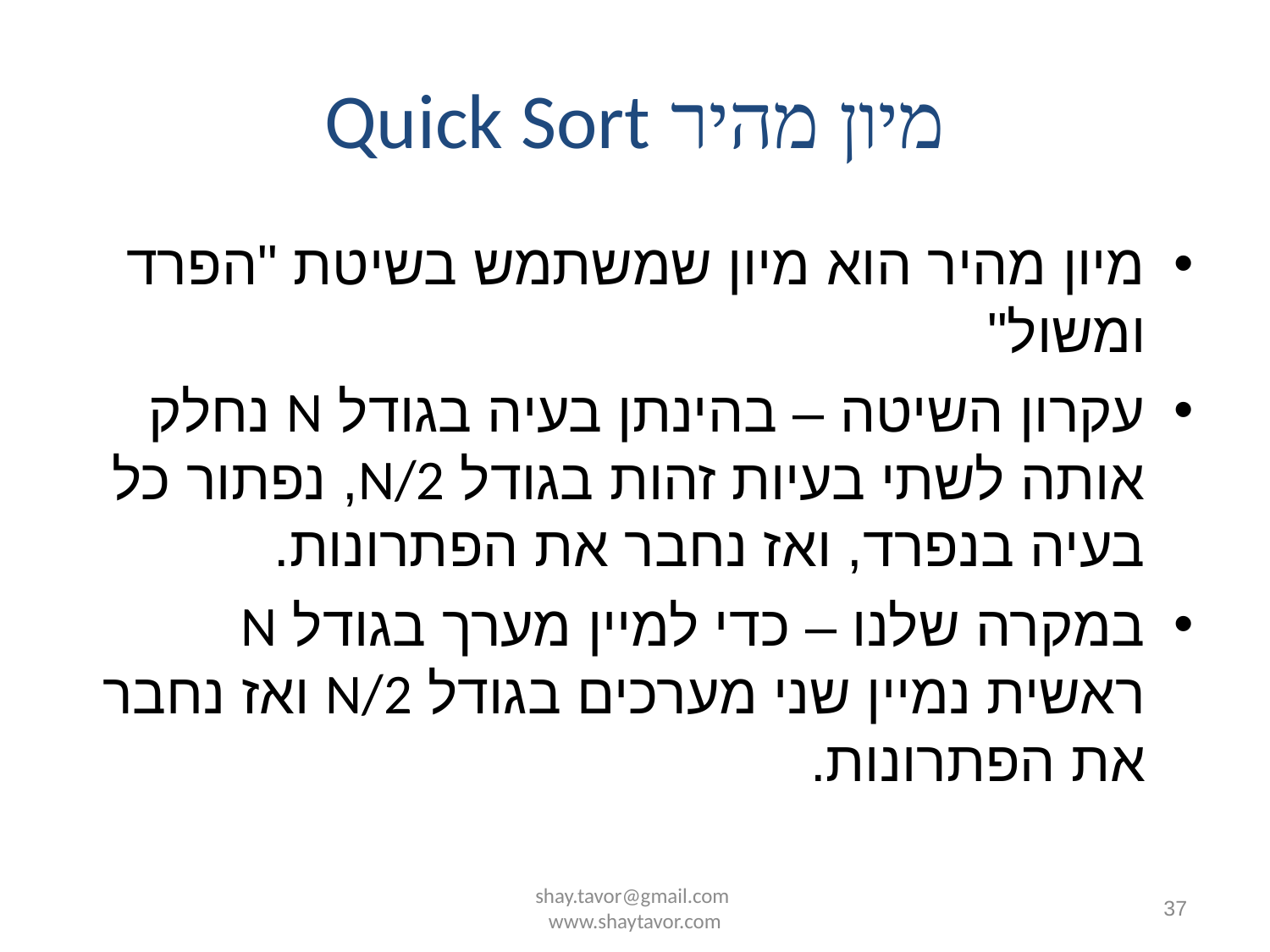

# מיון מהיר Quick Sort
מיון מהיר הוא מיון שמשתמש בשיטת "הפרד ומשול"
עקרון השיטה – בהינתן בעיה בגודל N נחלק אותה לשתי בעיות זהות בגודל N/2, נפתור כל בעיה בנפרד, ואז נחבר את הפתרונות.
במקרה שלנו – כדי למיין מערך בגודל N ראשית נמיין שני מערכים בגודל N/2 ואז נחבר את הפתרונות.
shay.tavor@gmail.com  www.shaytavor.com
37